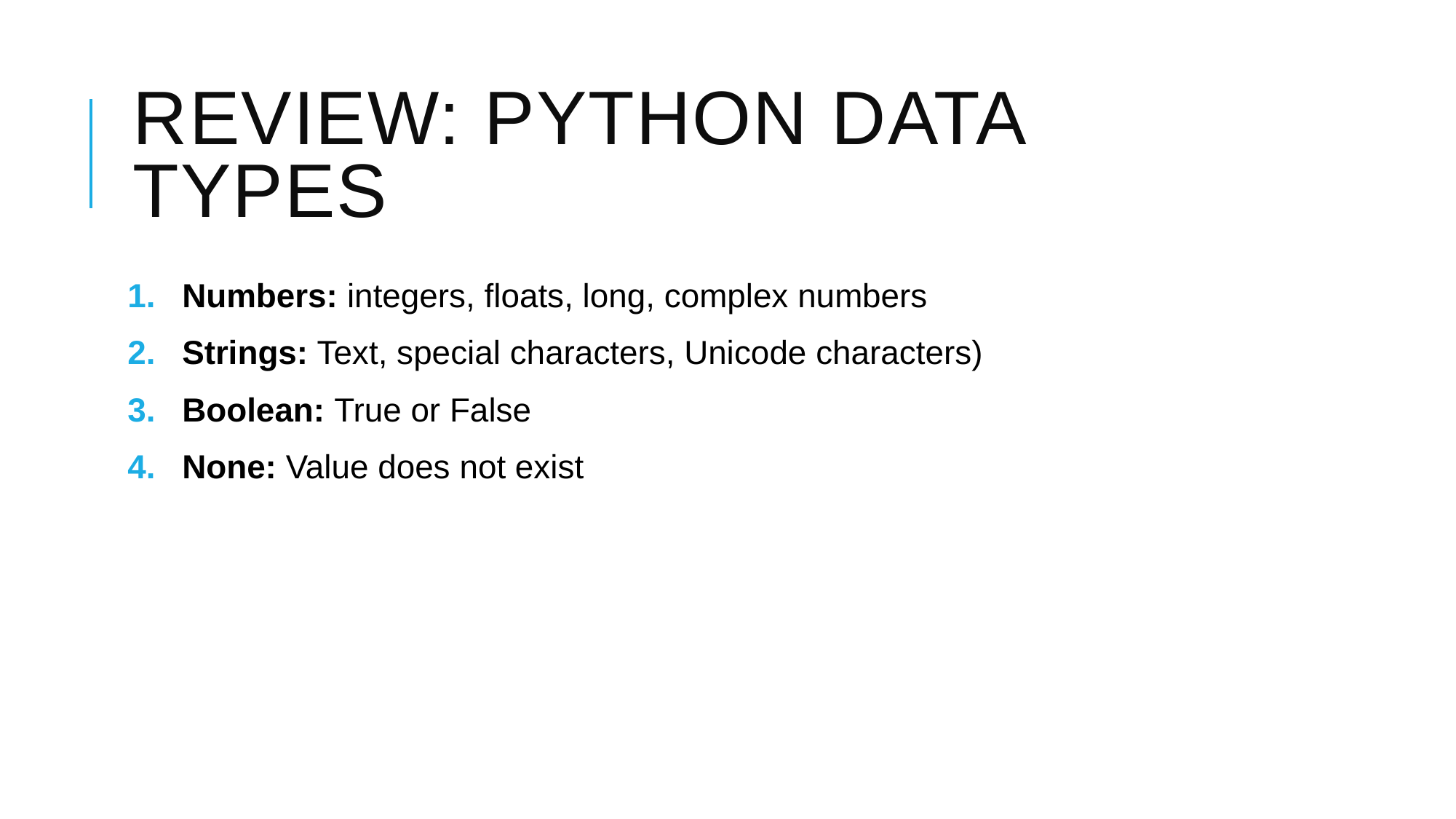

# Review: Python Data Types
Numbers: integers, floats, long, complex numbers
Strings: Text, special characters, Unicode characters)
Boolean: True or False
None: Value does not exist